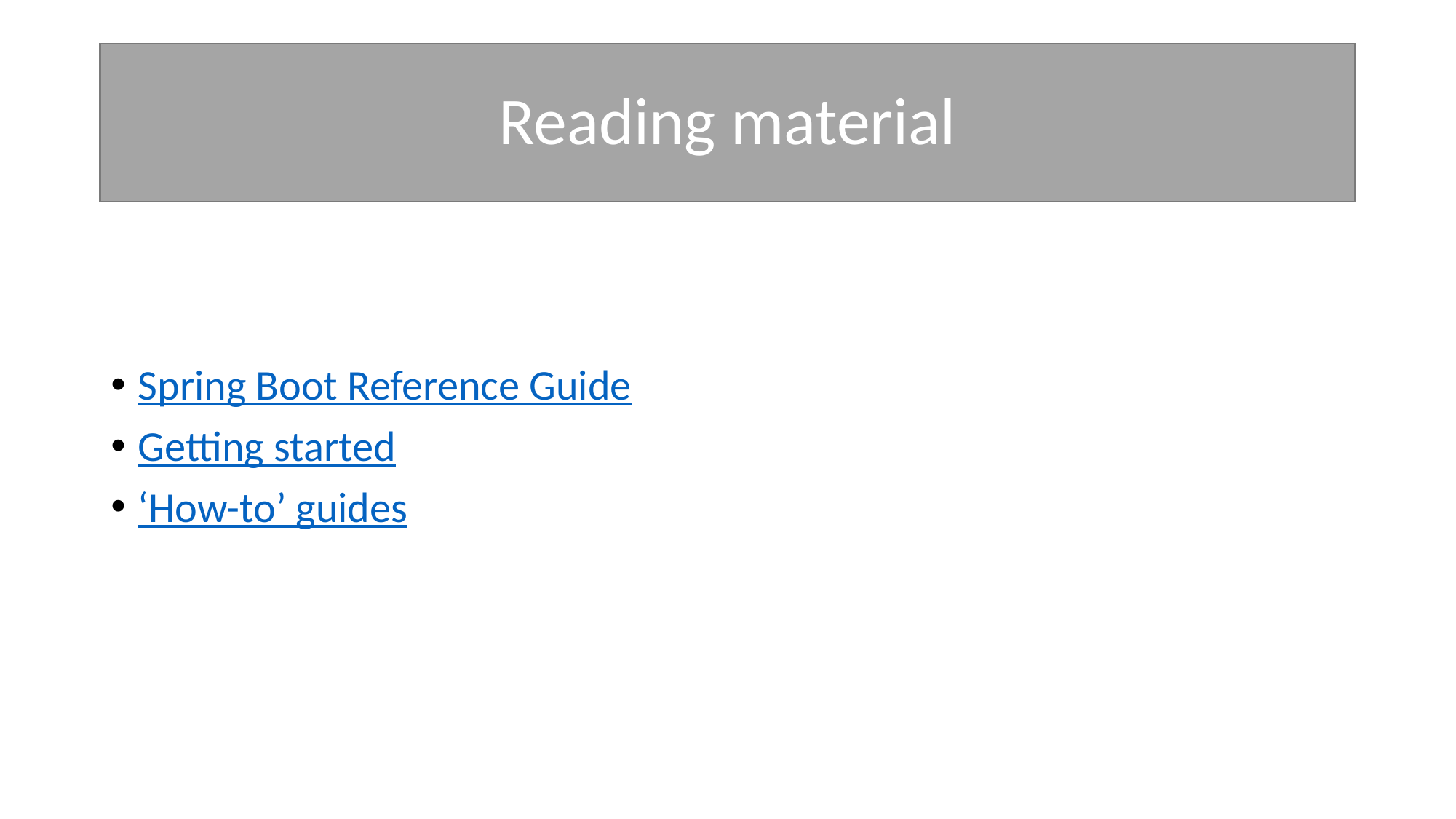

# Reading material
Spring Boot Reference Guide
Getting started
‘How-to’ guides